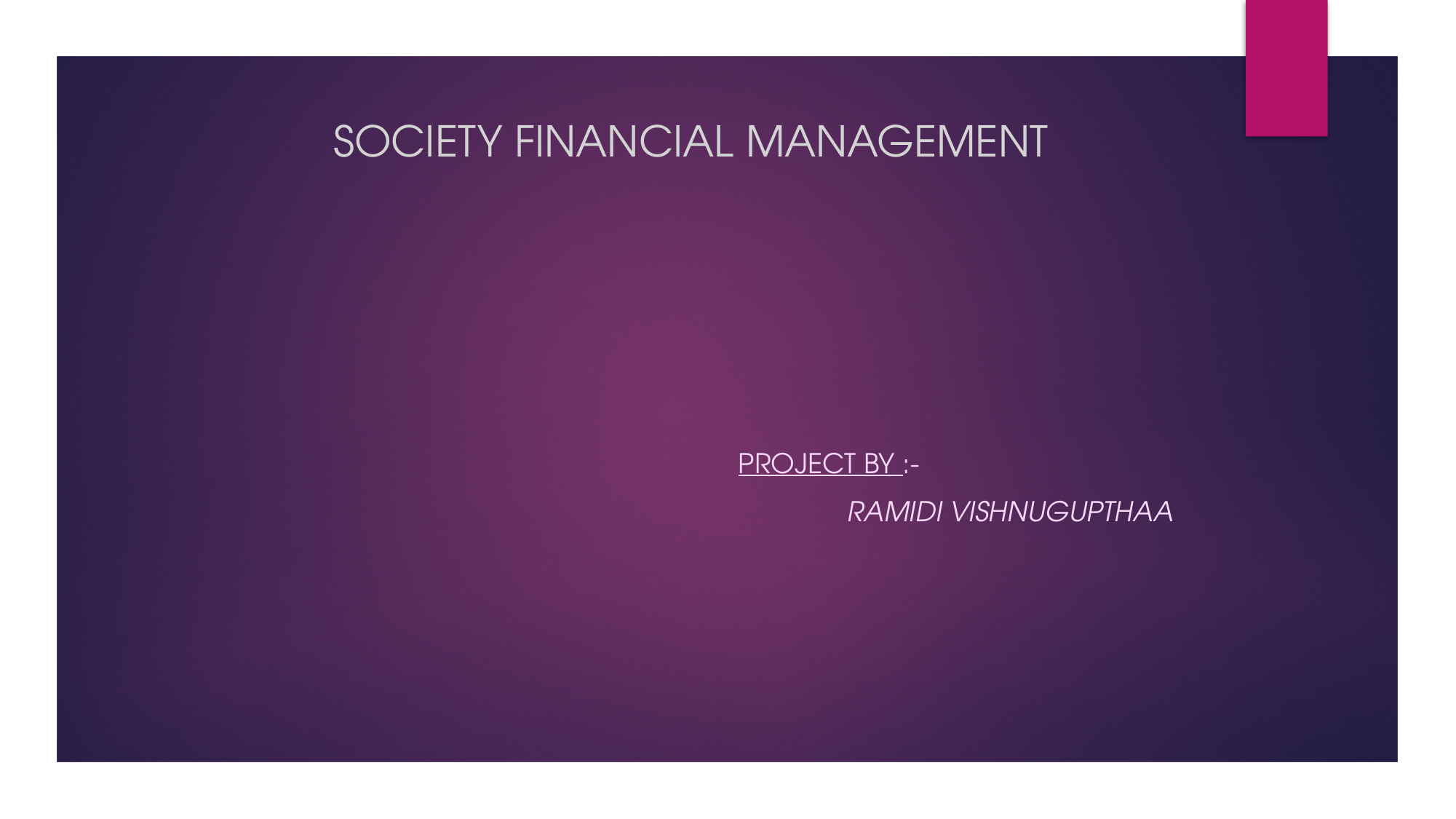

# SOCIETY FINANCIAL MANAGEMENT
PROJECT BY :-
	RAMIDI VISHNUGUPTHAA